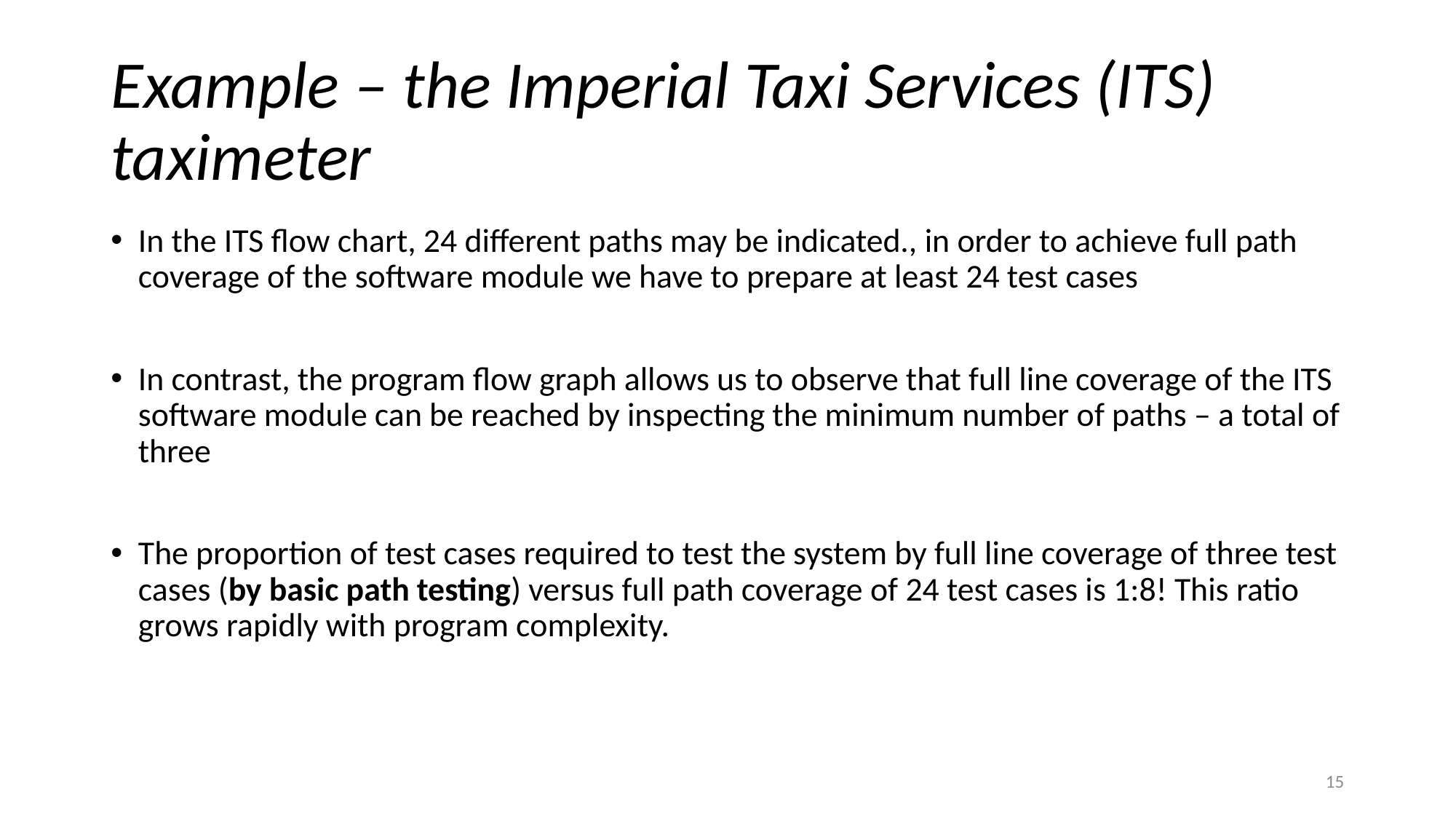

# Example – the Imperial Taxi Services (ITS) taximeter
In the ITS flow chart, 24 different paths may be indicated., in order to achieve full path coverage of the software module we have to prepare at least 24 test cases

In contrast, the program flow graph allows us to observe that full line coverage of the ITS software module can be reached by inspecting the minimum number of paths – a total of three

The proportion of test cases required to test the system by full line coverage of three test cases (by basic path testing) versus full path coverage of 24 test cases is 1:8! This ratio grows rapidly with program complexity.

15